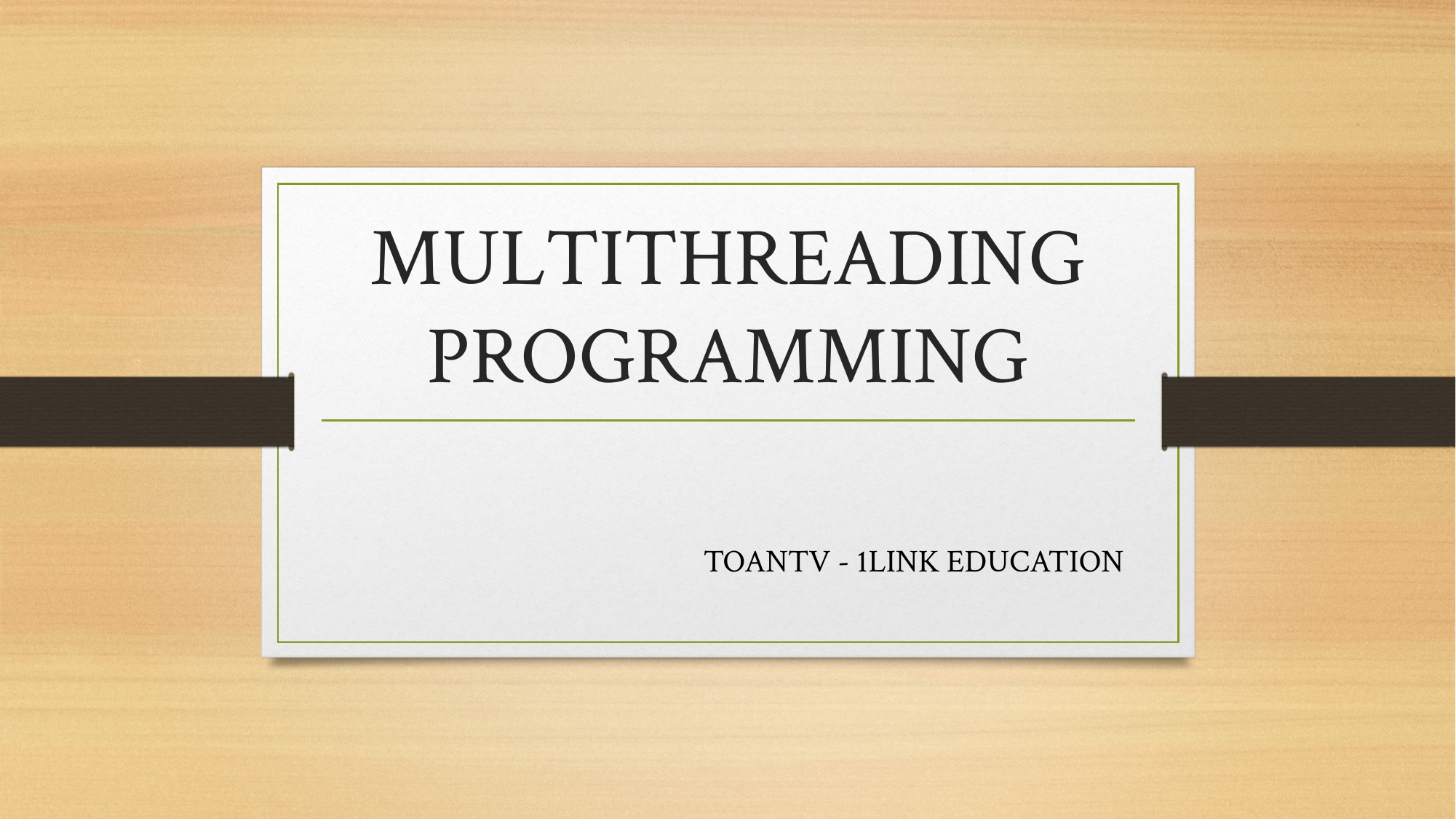

# MULTITHREADING PROGRAMMING
TOANTV - 1LINK EDUCATION